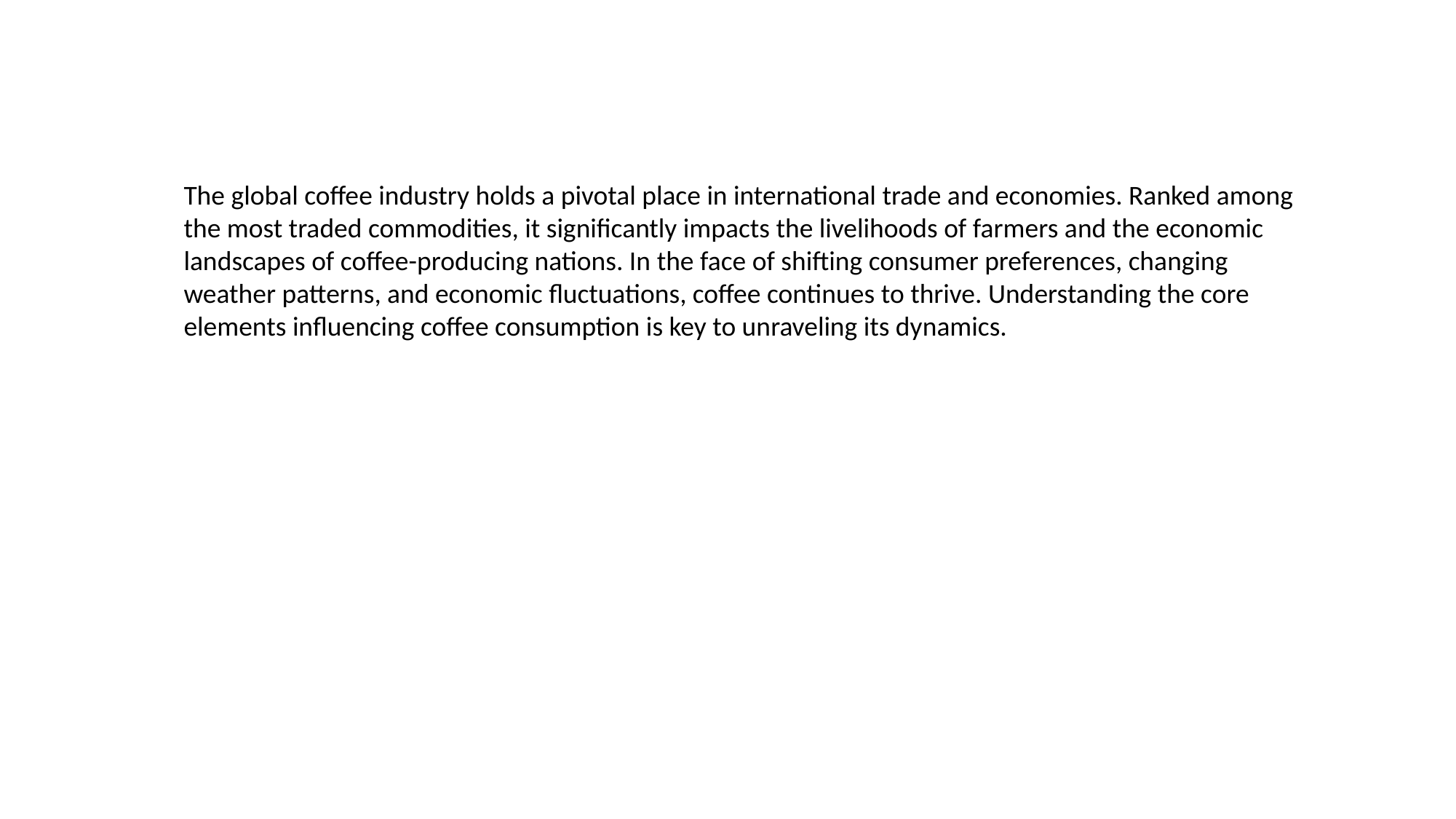

The global coffee industry holds a pivotal place in international trade and economies. Ranked among the most traded commodities, it significantly impacts the livelihoods of farmers and the economic landscapes of coffee-producing nations. In the face of shifting consumer preferences, changing weather patterns, and economic fluctuations, coffee continues to thrive. Understanding the core elements influencing coffee consumption is key to unraveling its dynamics.